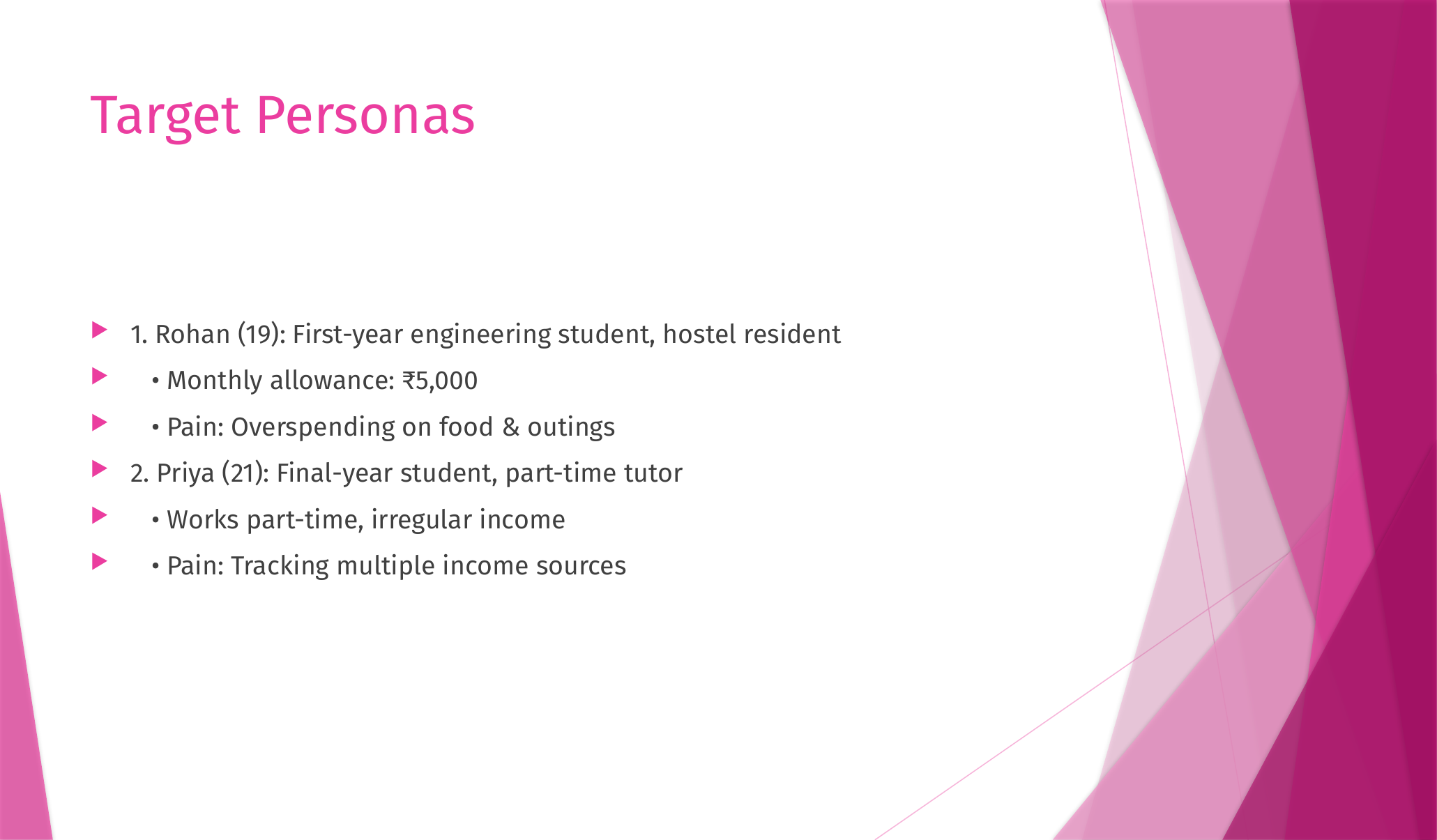

# Target Personas

1. Rohan (19): First-year engineering student, hostel resident
   • Monthly allowance: ₹5,000
   • Pain: Overspending on food & outings
2. Priya (21): Final-year student, part-time tutor
   • Works part-time, irregular income
   • Pain: Tracking multiple income sources